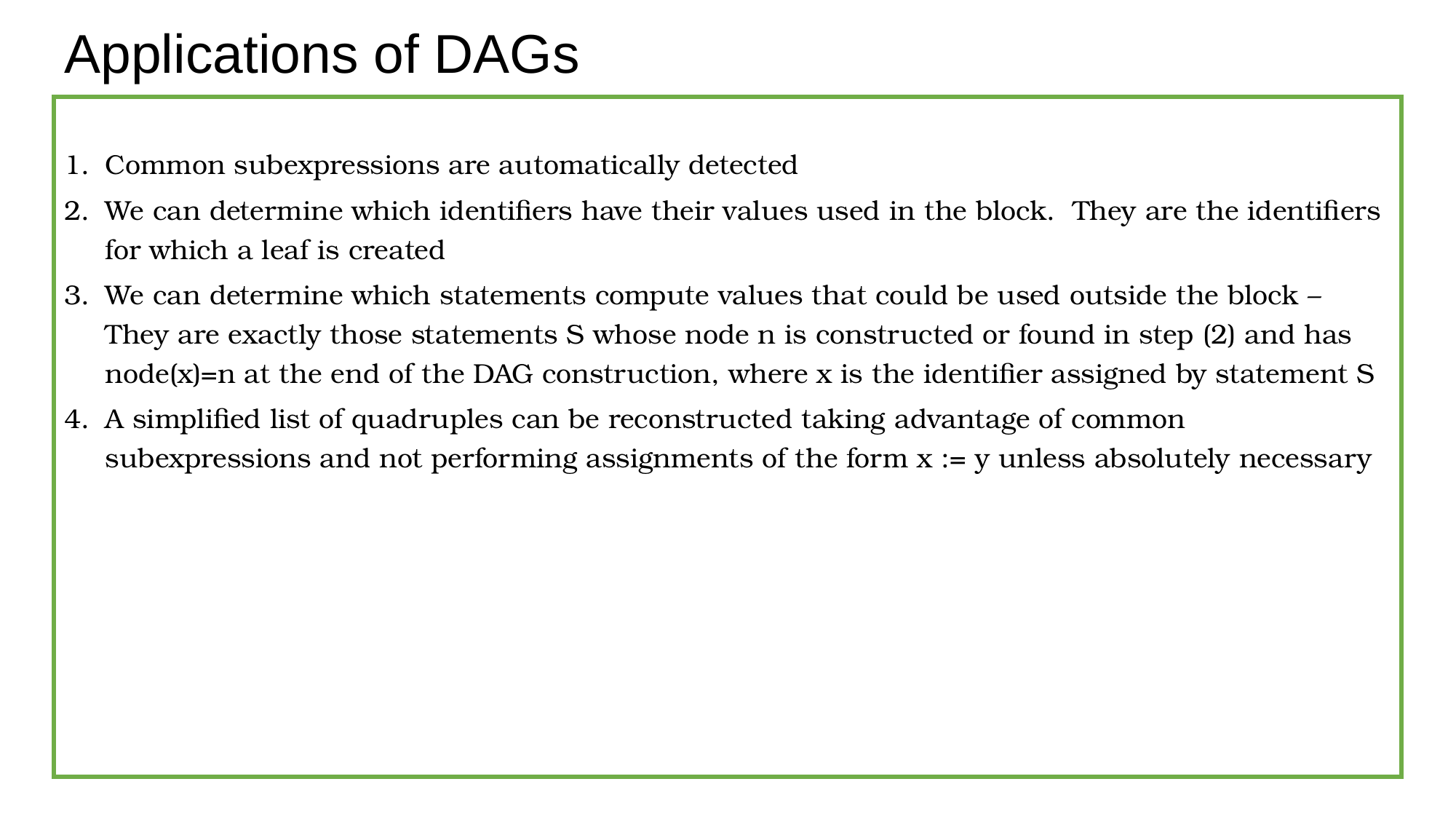

# Applications of DAGs

Common subexpressions are automatically detected
We can determine which identifiers have their values used in the block.  They are the identifiers for which a leaf is created
We can determine which statements compute values that could be used outside the block – They are exactly those statements S whose node n is constructed or found in step (2) and has node(x)=n at the end of the DAG construction, where x is the identifier assigned by statement S
A simplified list of quadruples can be reconstructed taking advantage of common subexpressions and not performing assignments of the form x := y unless absolutely necessary